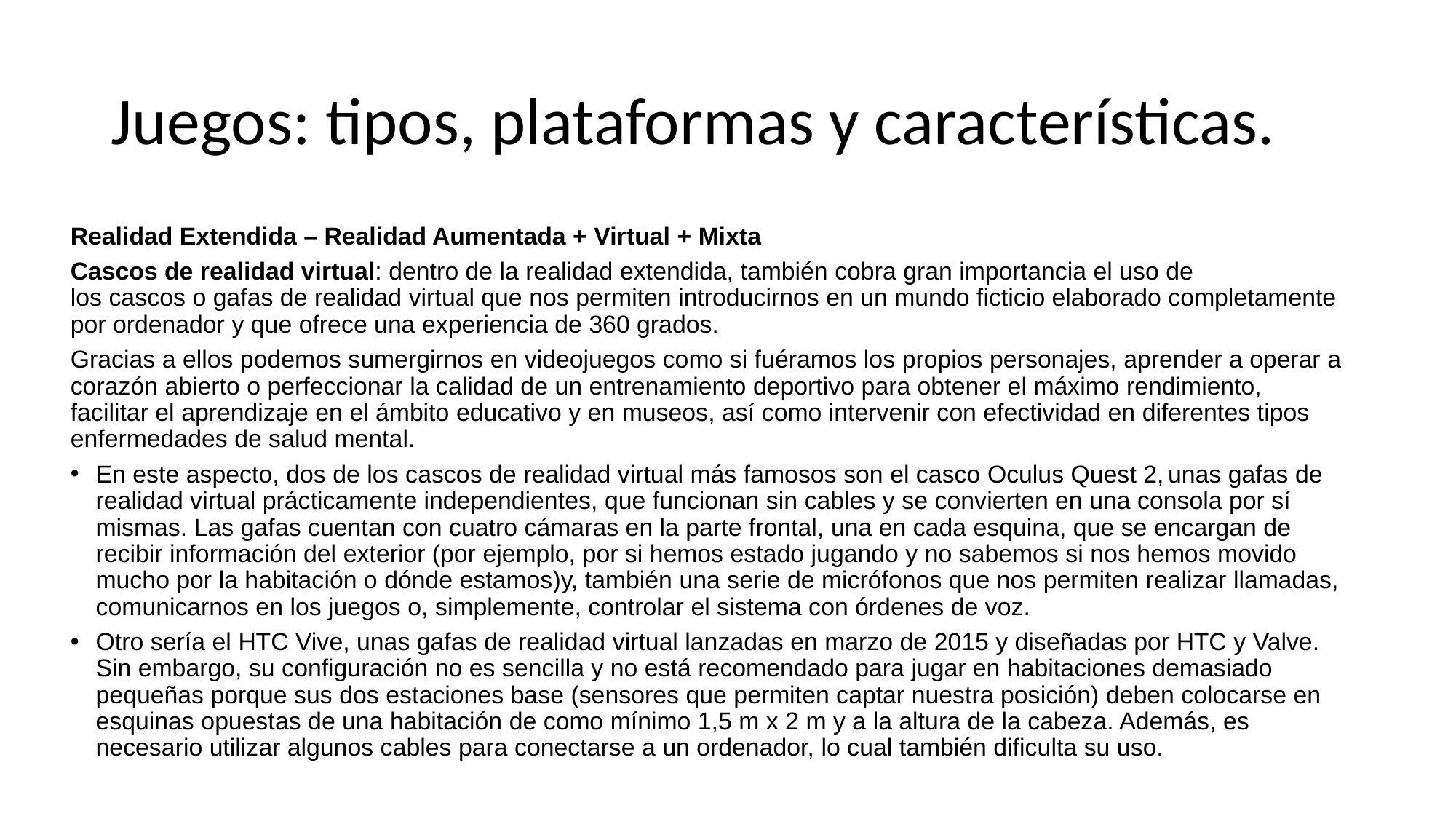

# Juegos: tipos, plataformas y características.
Realidad Extendida – Realidad Aumentada + Virtual + Mixta
Cascos de realidad virtual: dentro de la realidad extendida, también cobra gran importancia el uso de los cascos o gafas de realidad virtual que nos permiten introducirnos en un mundo ficticio elaborado completamente por ordenador y que ofrece una experiencia de 360 grados.
Gracias a ellos podemos sumergirnos en videojuegos como si fuéramos los propios personajes, aprender a operar a corazón abierto o perfeccionar la calidad de un entrenamiento deportivo para obtener el máximo rendimiento, facilitar el aprendizaje en el ámbito educativo y en museos, así como intervenir con efectividad en diferentes tipos enfermedades de salud mental.
En este aspecto, dos de los cascos de realidad virtual más famosos son el casco Oculus Quest 2, unas gafas de realidad virtual prácticamente independientes, que funcionan sin cables y se convierten en una consola por sí mismas. Las gafas cuentan con cuatro cámaras en la parte frontal, una en cada esquina, que se encargan de recibir información del exterior (por ejemplo, por si hemos estado jugando y no sabemos si nos hemos movido mucho por la habitación o dónde estamos)y, también una serie de micrófonos que nos permiten realizar llamadas, comunicarnos en los juegos o, simplemente, controlar el sistema con órdenes de voz.
Otro sería el HTC Vive, unas gafas de realidad virtual lanzadas en marzo de 2015 y diseñadas por HTC y Valve. Sin embargo, su configuración no es sencilla y no está recomendado para jugar en habitaciones demasiado pequeñas porque sus dos estaciones base (sensores que permiten captar nuestra posición) deben colocarse en esquinas opuestas de una habitación de como mínimo 1,5 m x 2 m y a la altura de la cabeza. Además, es necesario utilizar algunos cables para conectarse a un ordenador, lo cual también dificulta su uso.